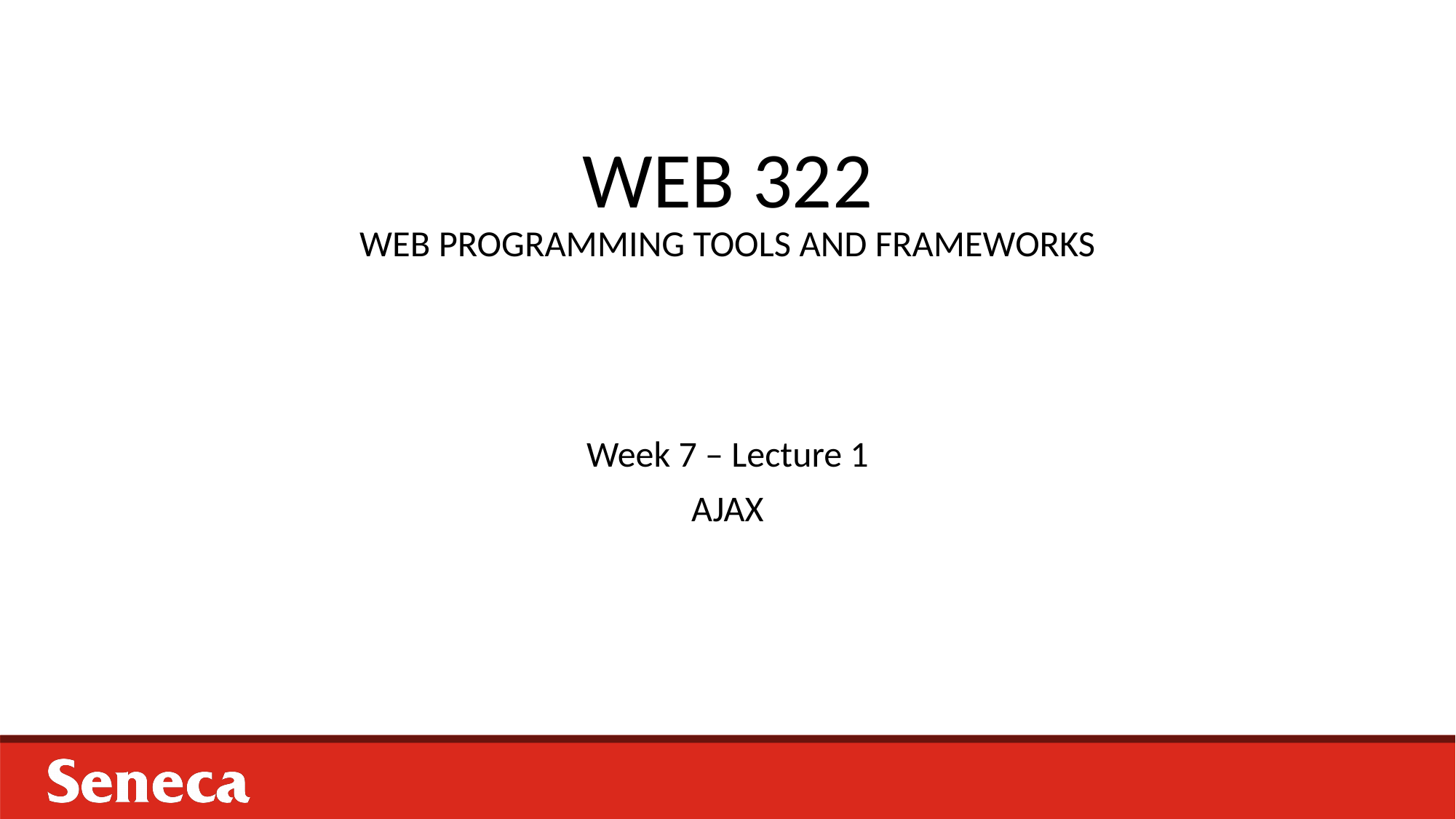

# WEB 322 WEB PROGRAMMING TOOLS AND FRAMEWORKS
Week 7 – Lecture 1
AJAX